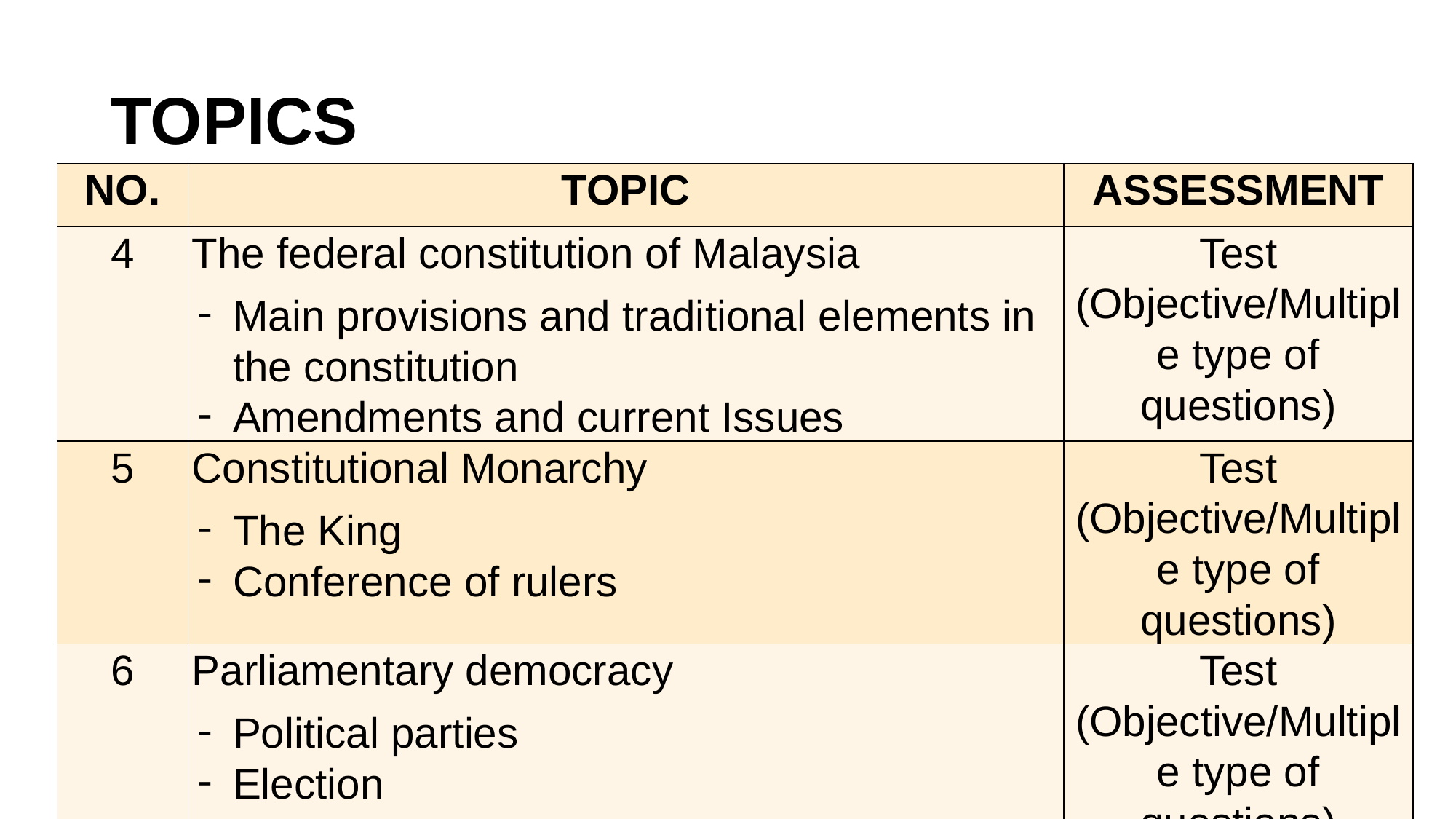

# TOPICS
| NO. | TOPIC | ASSESSMENT |
| --- | --- | --- |
| 4 | The federal constitution of Malaysia Main provisions and traditional elements in the constitution Amendments and current Issues | Test (Objective/Multiple type of questions) |
| 5 | Constitutional Monarchy The King Conference of rulers | Test (Objective/Multiple type of questions) |
| 6 | Parliamentary democracy Political parties Election | Test (Objective/Multiple type of questions) |